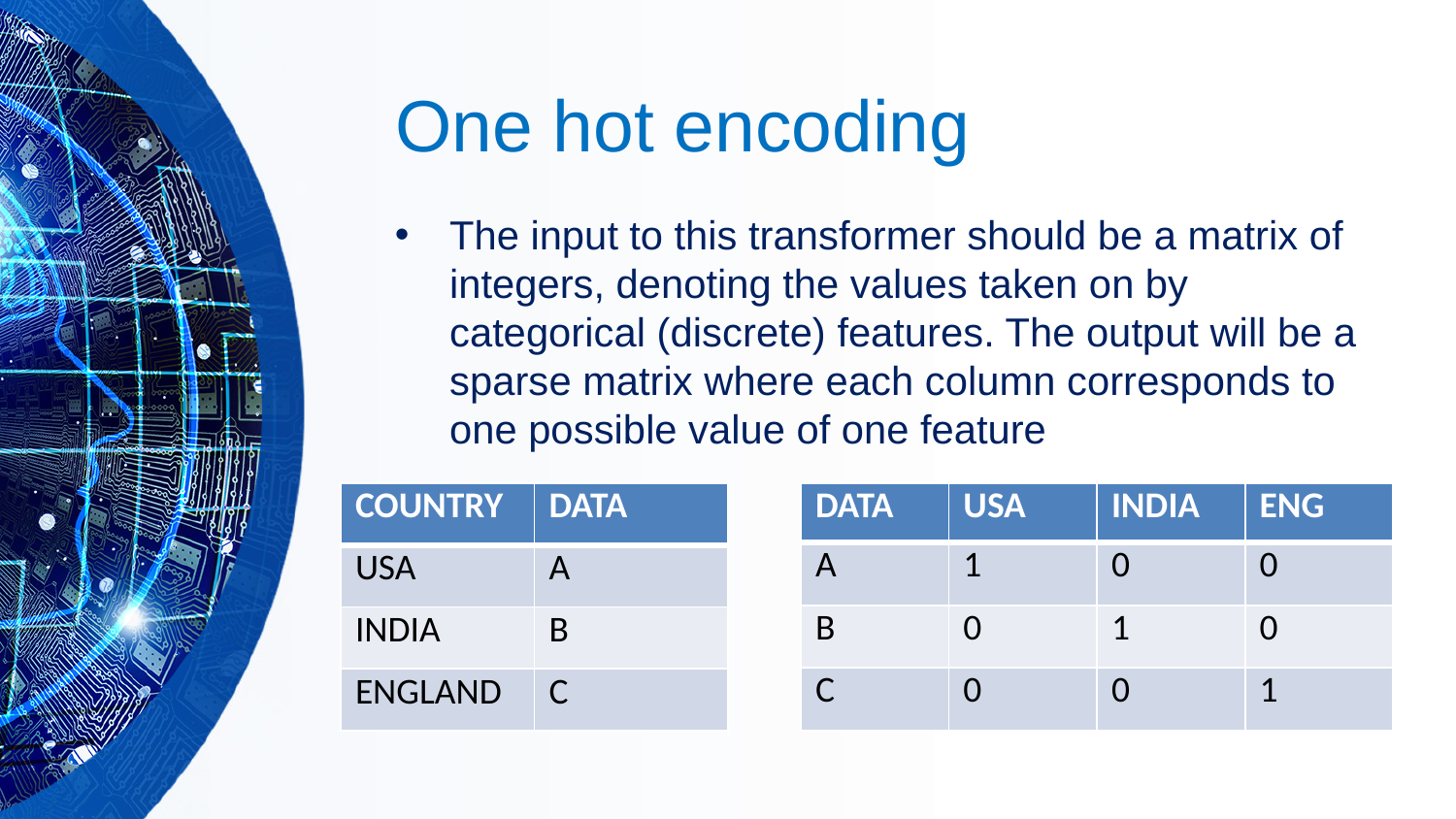

# One hot encoding
The input to this transformer should be a matrix of integers, denoting the values taken on by categorical (discrete) features. The output will be a sparse matrix where each column corresponds to one possible value of one feature

| COUNTRY | DATA |
| --- | --- |
| USA | A |
| INDIA | B |
| ENGLAND | C |
| DATA | USA | INDIA | ENG |
| --- | --- | --- | --- |
| A | 1 | 0 | 0 |
| B | 0 | 1 | 0 |
| C | 0 | 0 | 1 |